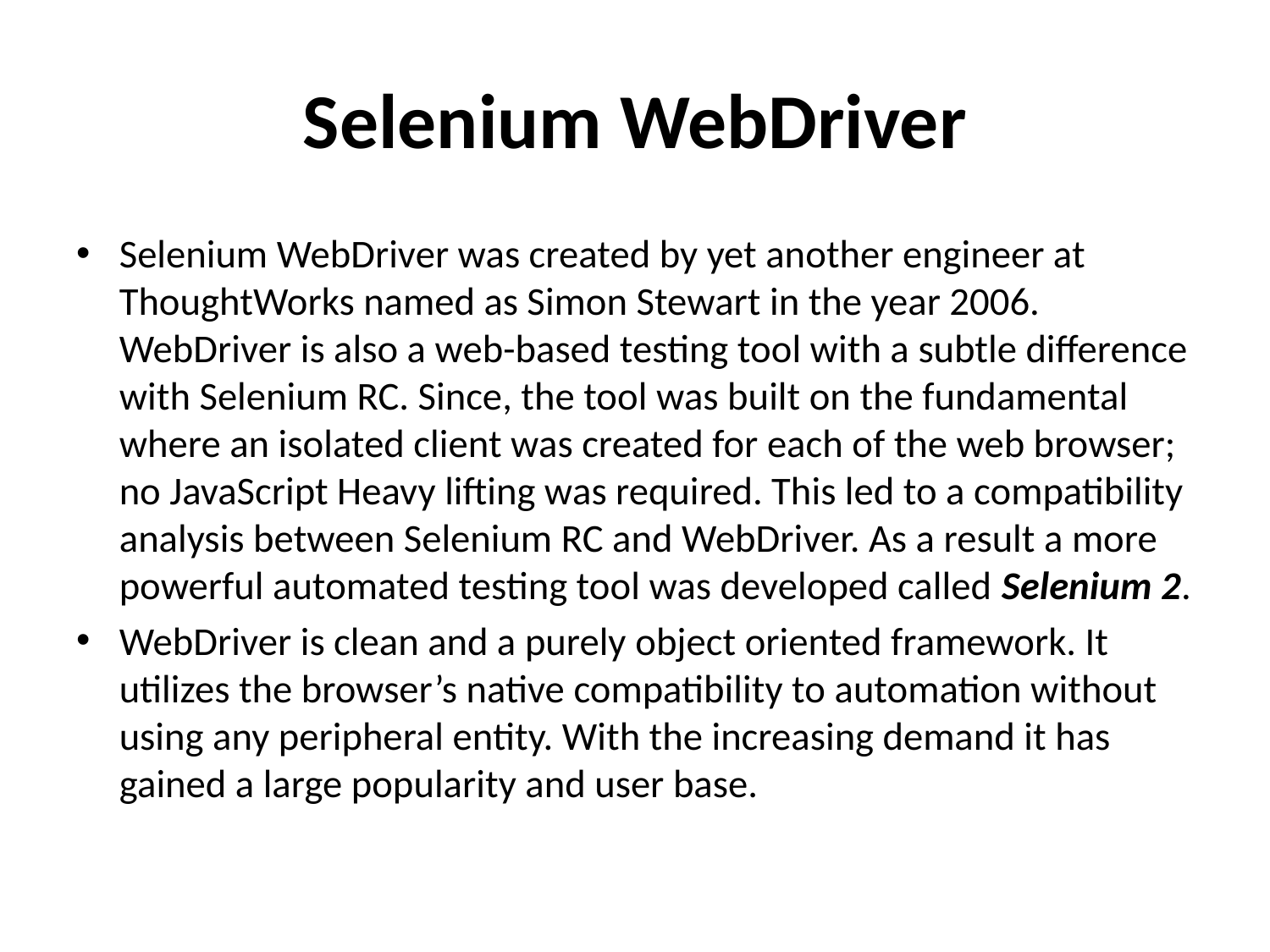

# Selenium WebDriver
Selenium WebDriver was created by yet another engineer at ThoughtWorks named as Simon Stewart in the year 2006. WebDriver is also a web-based testing tool with a subtle difference with Selenium RC. Since, the tool was built on the fundamental where an isolated client was created for each of the web browser; no JavaScript Heavy lifting was required. This led to a compatibility analysis between Selenium RC and WebDriver. As a result a more powerful automated testing tool was developed called Selenium 2.
WebDriver is clean and a purely object oriented framework. It utilizes the browser’s native compatibility to automation without using any peripheral entity. With the increasing demand it has gained a large popularity and user base.